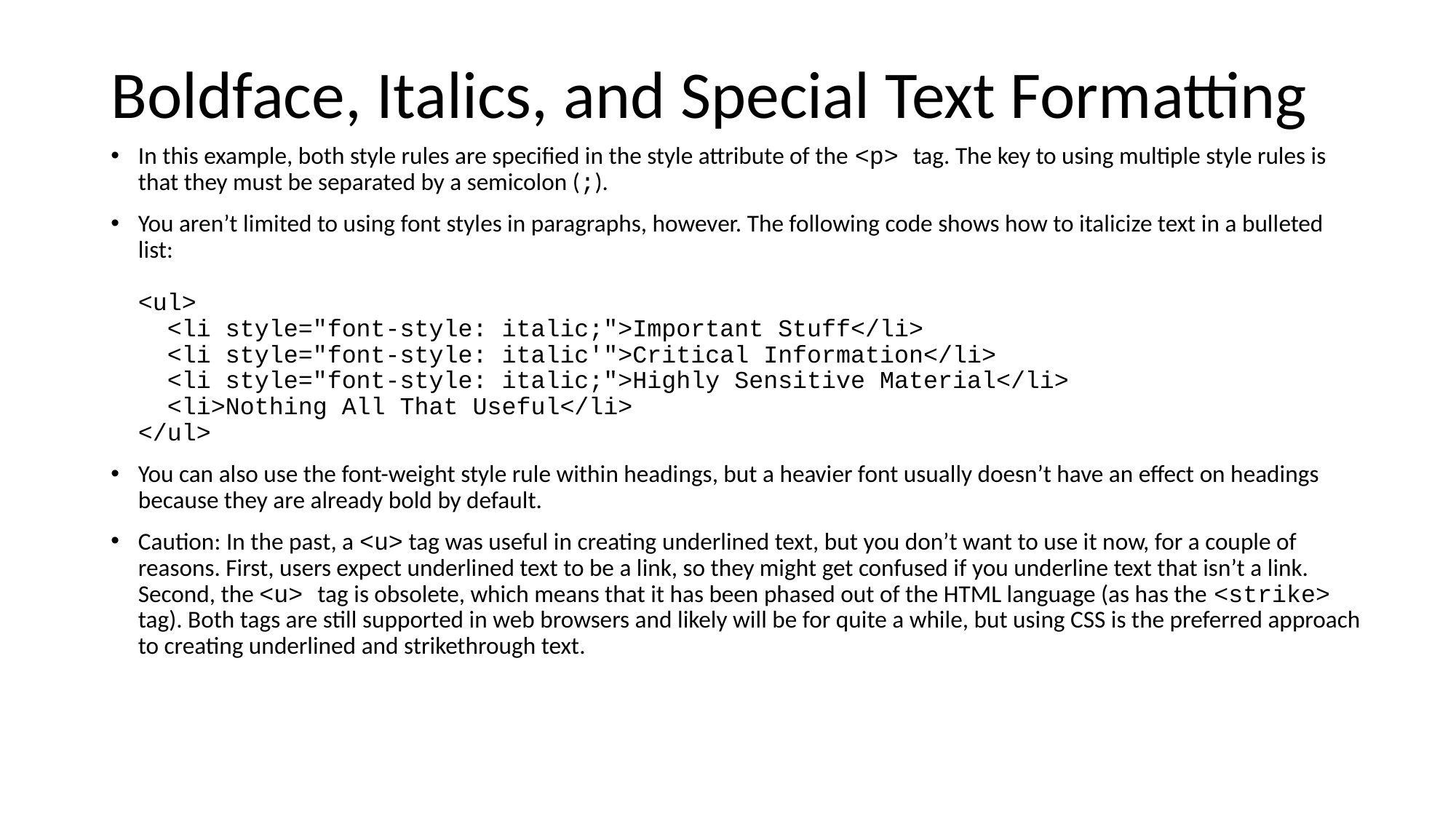

# Boldface, Italics, and Special Text Formatting
In this example, both style rules are specified in the style attribute of the <p> tag. The key to using multiple style rules is that they must be separated by a semicolon (;).
You aren’t limited to using font styles in paragraphs, however. The following code shows how to italicize text in a bulleted list:
<ul>
  <li style="font-style: italic;">Important Stuff</li>
  <li style="font-style: italic'">Critical Information</li>
  <li style="font-style: italic;">Highly Sensitive Material</li>
  <li>Nothing All That Useful</li>
</ul>
You can also use the font-weight style rule within headings, but a heavier font usually doesn’t have an effect on headings because they are already bold by default.
Caution: In the past, a <u> tag was useful in creating underlined text, but you don’t want to use it now, for a couple of reasons. First, users expect underlined text to be a link, so they might get confused if you underline text that isn’t a link. Second, the <u> tag is obsolete, which means that it has been phased out of the HTML language (as has the <strike> tag). Both tags are still supported in web browsers and likely will be for quite a while, but using CSS is the preferred approach to creating underlined and strikethrough text.